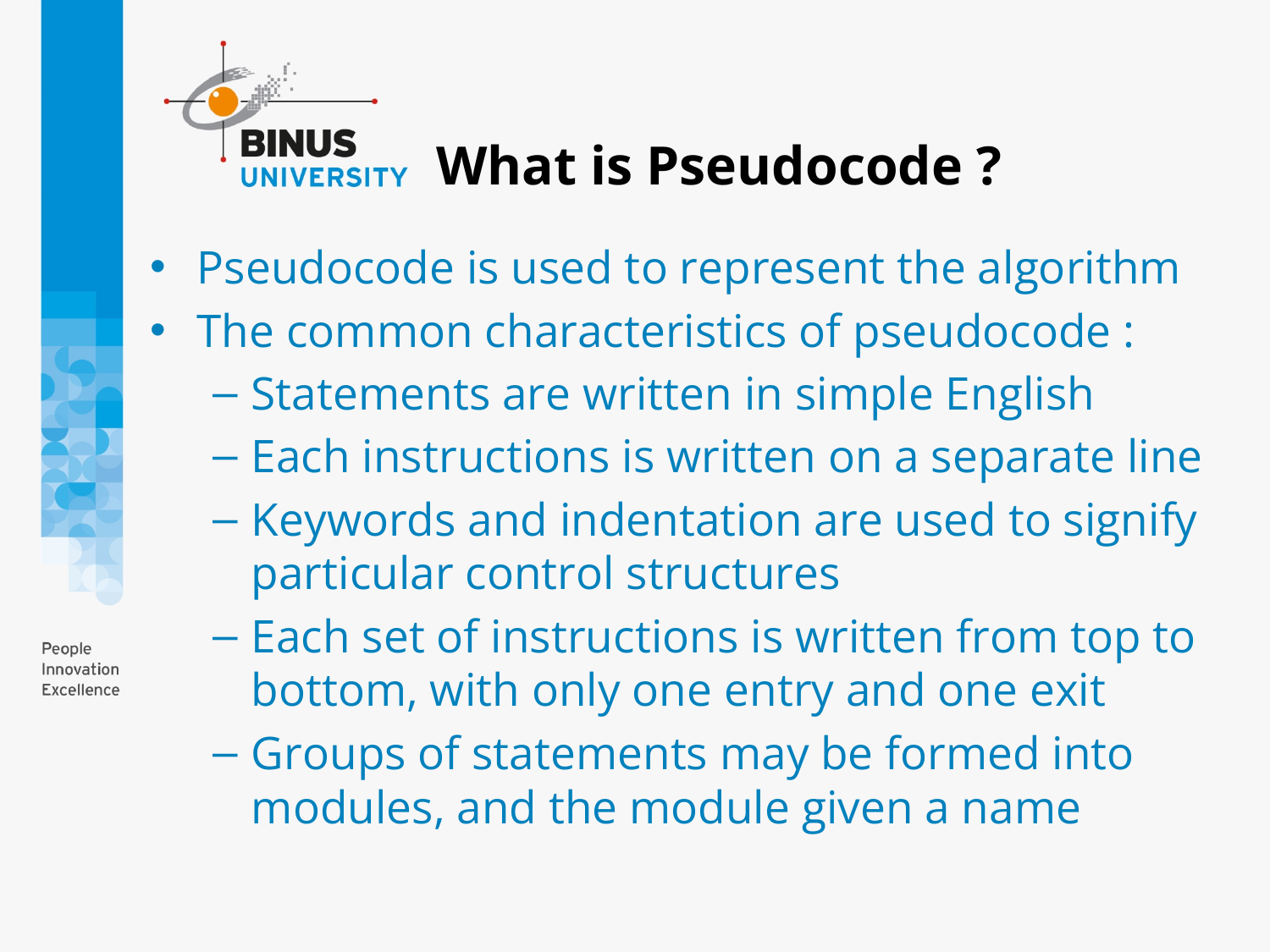

# What is Pseudocode ?
Pseudocode is used to represent the algorithm
The common characteristics of pseudocode :
Statements are written in simple English
Each instructions is written on a separate line
Keywords and indentation are used to signify particular control structures
Each set of instructions is written from top to bottom, with only one entry and one exit
Groups of statements may be formed into modules, and the module given a name